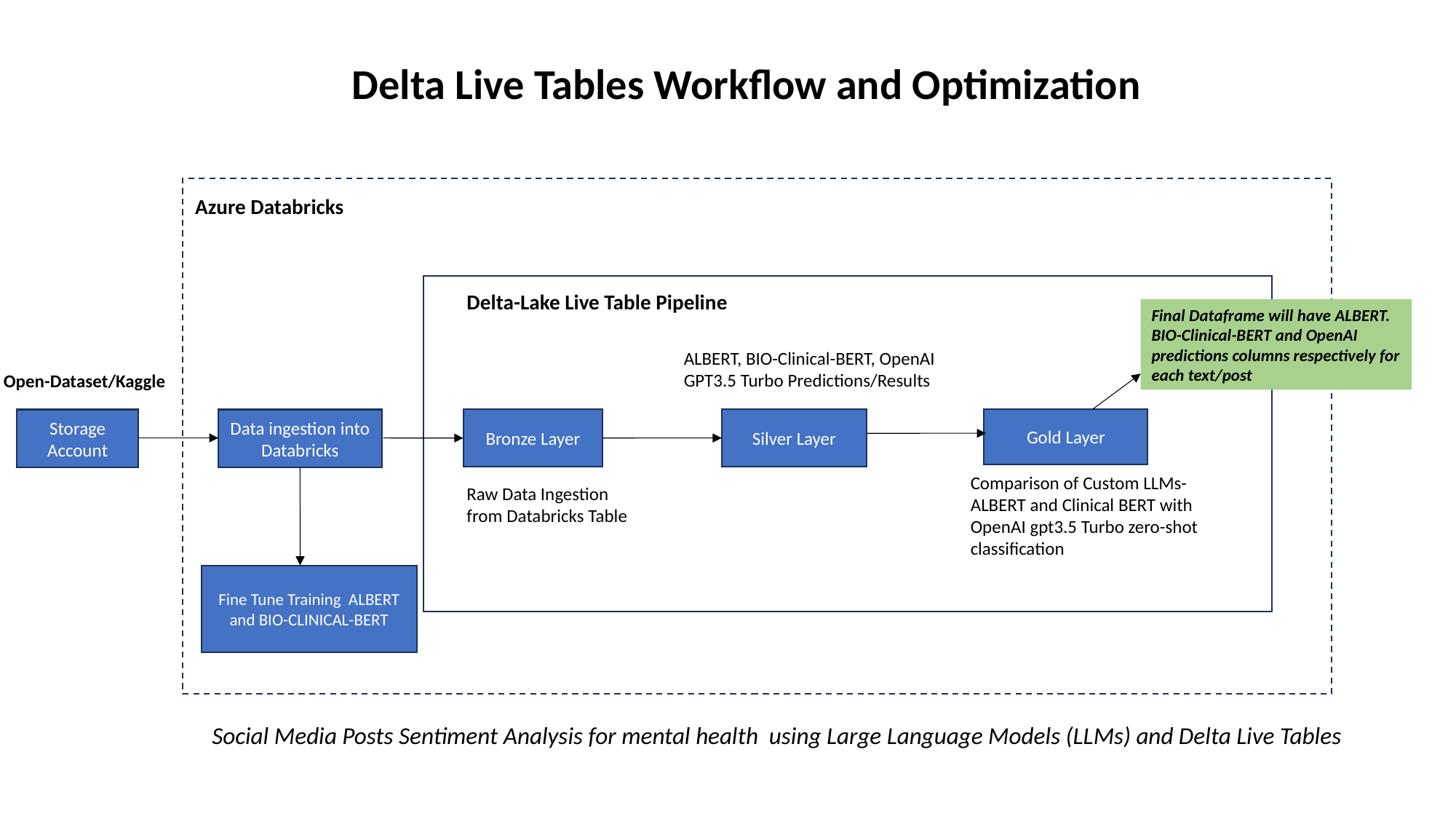

Delta Live Tables Workflow and Optimization

Azure Databricks

Delta-Lake Live Table Pipeline
Final Dataframe will have ALBERT.
BIO-Clinical-BERT and OpenAI predictions columns respectively for each text/post
ALBERT, BIO-Clinical-BERT, OpenAI GPT3.5 Turbo Predictions/Results
Open-Dataset/Kaggle
Bronze Layer
Silver Layer
Gold Layer
Storage Account
Data ingestion into Databricks
Comparison of Custom LLMs- ALBERT and Clinical BERT with OpenAI gpt3.5 Turbo zero-shot classification
Raw Data Ingestion from Databricks Table
Fine Tune Training  ALBERT and BIO-CLINICAL-BERT
Social Media Posts Sentiment Analysis for mental health  using Large Language Models (LLMs) and Delta Live Tables